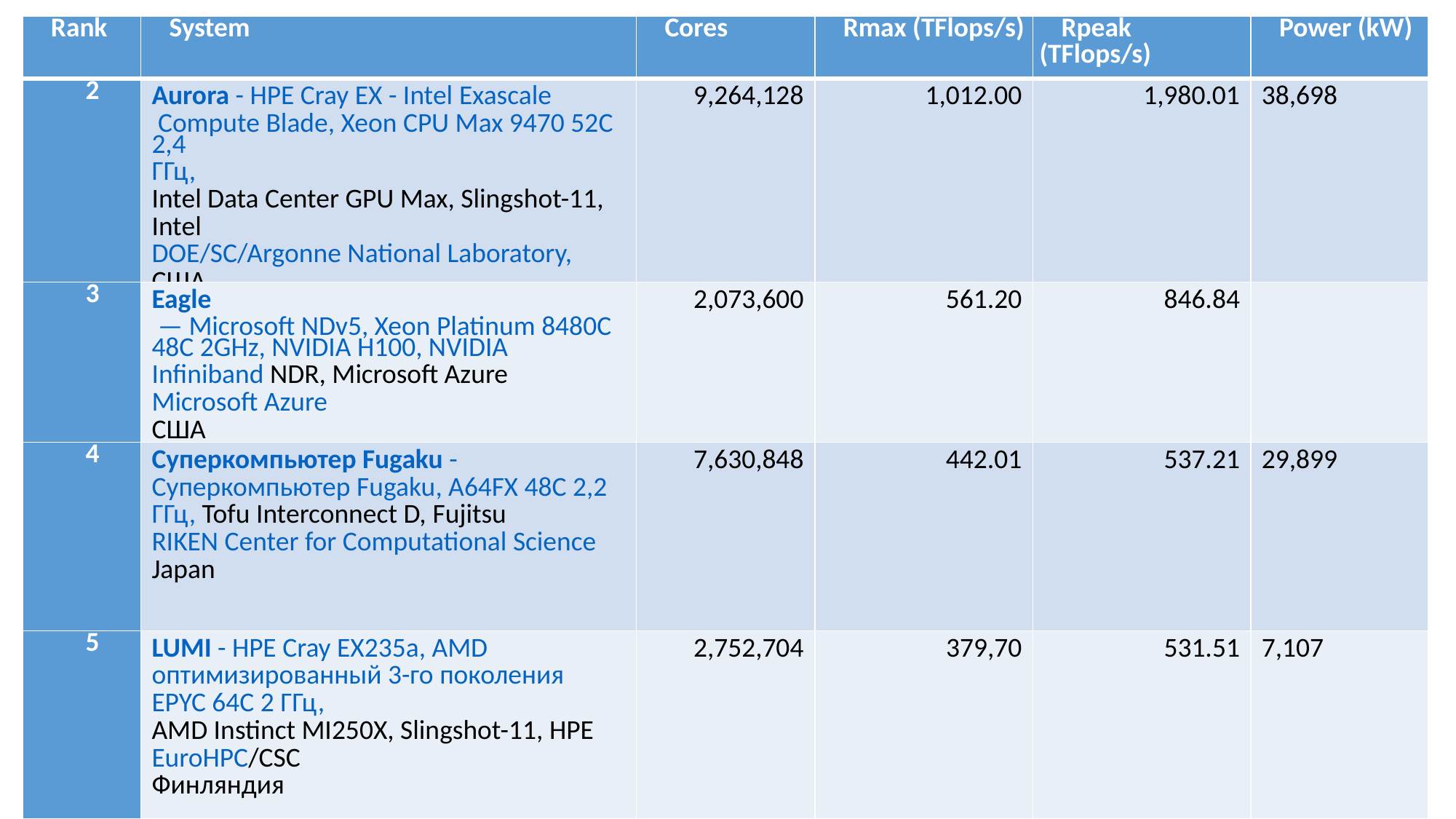

| Rank | System | Cores | Rmax (TFlops/s) | Rpeak (TFlops/s) | Power (kW) |
| --- | --- | --- | --- | --- | --- |
| 2 | Aurora - HPE Cray EX - Intel Exascale Compute Blade, Xeon CPU Max 9470 52C 2,4 ГГц, Intel Data Center GPU Max, Slingshot-11, Intel DOE/SC/Argonne National Laboratory, США | 9,264,128 | 1,012.00 | 1,980.01 | 38,698 |
| 3 | Eagle — Microsoft NDv5, Xeon Platinum 8480C 48C 2GHz, NVIDIA H100, NVIDIA Infiniband NDR, Microsoft Azure Microsoft Azure США | 2,073,600 | 561.20 | 846.84 |  |
| 4 | Суперкомпьютер Fugaku - Суперкомпьютер Fugaku, A64FX 48C 2,2 ГГц, Tofu Interconnect D, Fujitsu RIKEN Center for Computational Science Japan | 7,630,848 | 442.01 | 537.21 | 29,899 |
| 5 | LUMI - HPE Cray EX235a, AMD оптимизированный 3-го поколения EPYC 64C 2 ГГц, AMD Instinct MI250X, Slingshot-11, HPE EuroHPC/CSC Финляндия | 2,752,704 | 379,70 | 531.51 | 7,107 |